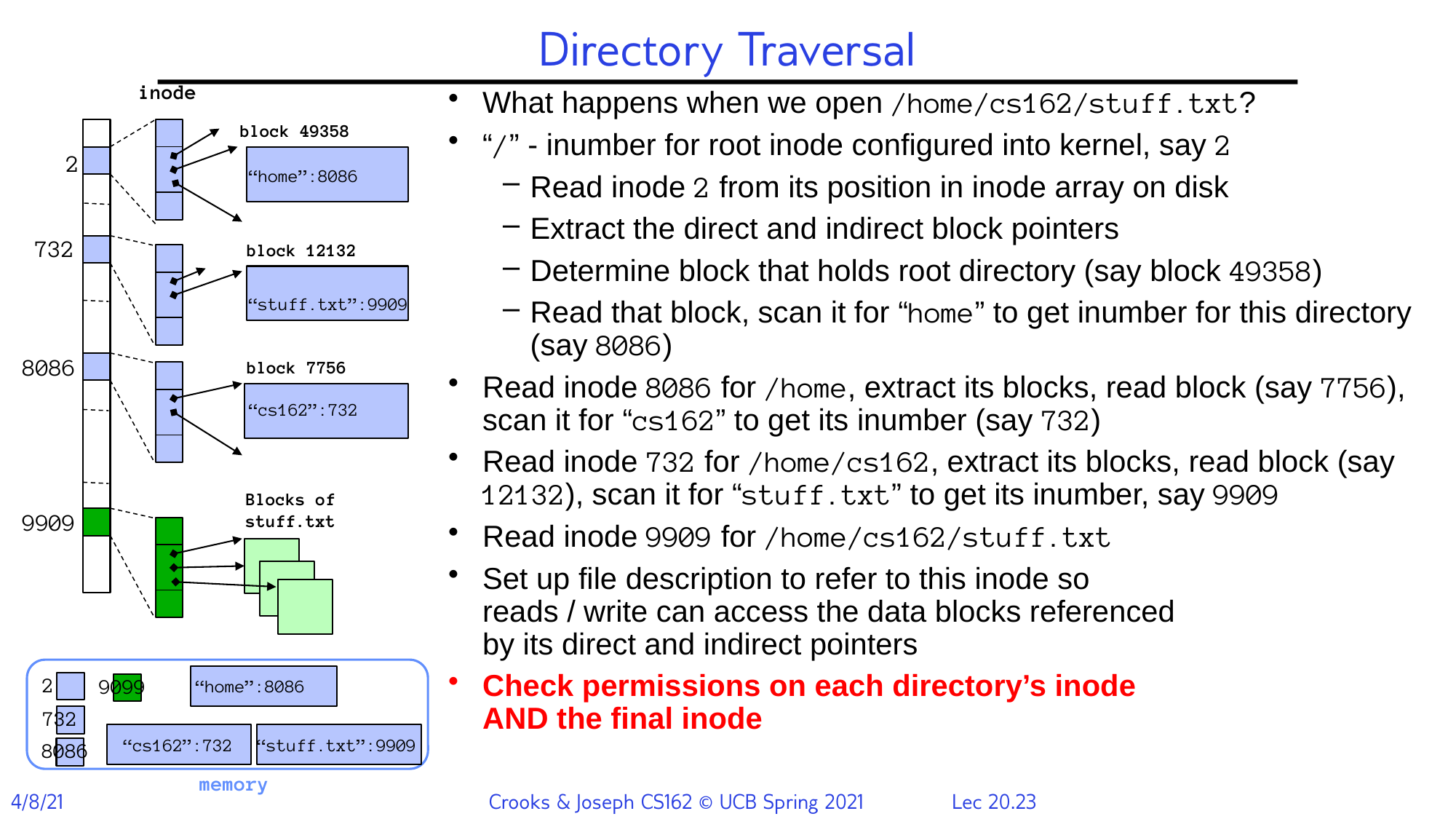

# Directory Traversal
inode
What happens when we open /home/cs162/stuff.txt?
“/” - inumber for root inode configured into kernel, say 2
Read inode 2 from its position in inode array on disk
Extract the direct and indirect block pointers
Determine block that holds root directory (say block 49358)
Read that block, scan it for “home” to get inumber for this directory (say 8086)
Read inode 8086 for /home, extract its blocks, read block (say 7756), scan it for “cs162” to get its inumber (say 732)
Read inode 732 for /home/cs162, extract its blocks, read block (say 12132), scan it for “stuff.txt” to get its inumber, say 9909
Read inode 9909 for /home/cs162/stuff.txt
Set up file description to refer to this inode so
reads / write can access the data blocks referenced
by its direct and indirect pointers
Check permissions on each directory’s inode
AND the final inode
block 49358

2

“home”:8086

732
block 12132

“stuff.txt”:9909
8086
block 7756

“cs162”:732
Blocks of stuff.txt
9909

2

“home”:8086
9099

732

“cs162”:732

“stuff.txt”:9909
8086

memory